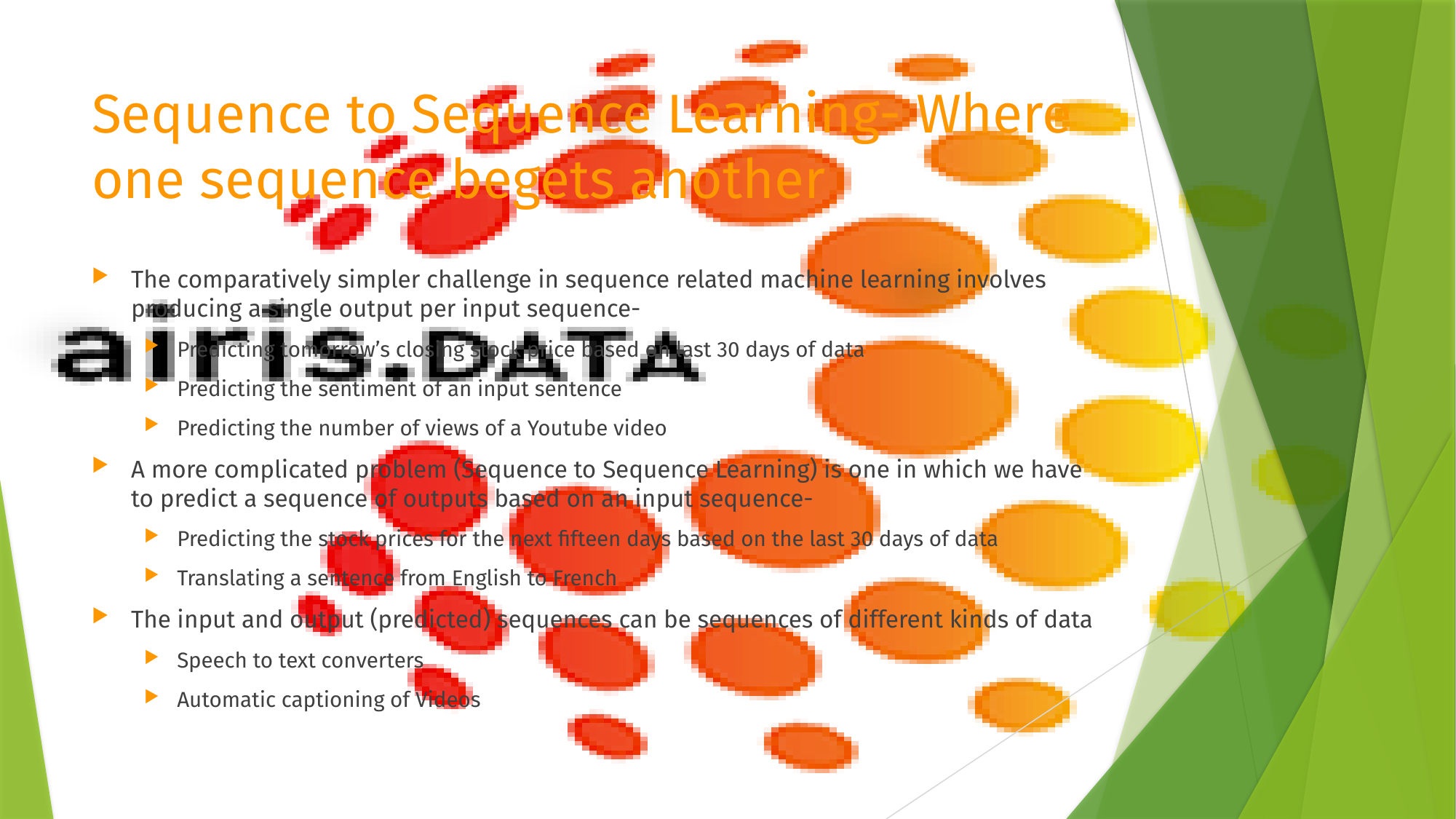

# Sequence to Sequence Learning- Where one sequence begets another
The comparatively simpler challenge in sequence related machine learning involves producing a single output per input sequence-
Predicting tomorrow’s closing stock price based on last 30 days of data
Predicting the sentiment of an input sentence
Predicting the number of views of a Youtube video
A more complicated problem (Sequence to Sequence Learning) is one in which we have to predict a sequence of outputs based on an input sequence-
Predicting the stock prices for the next fifteen days based on the last 30 days of data
Translating a sentence from English to French
The input and output (predicted) sequences can be sequences of different kinds of data
Speech to text converters
Automatic captioning of Videos